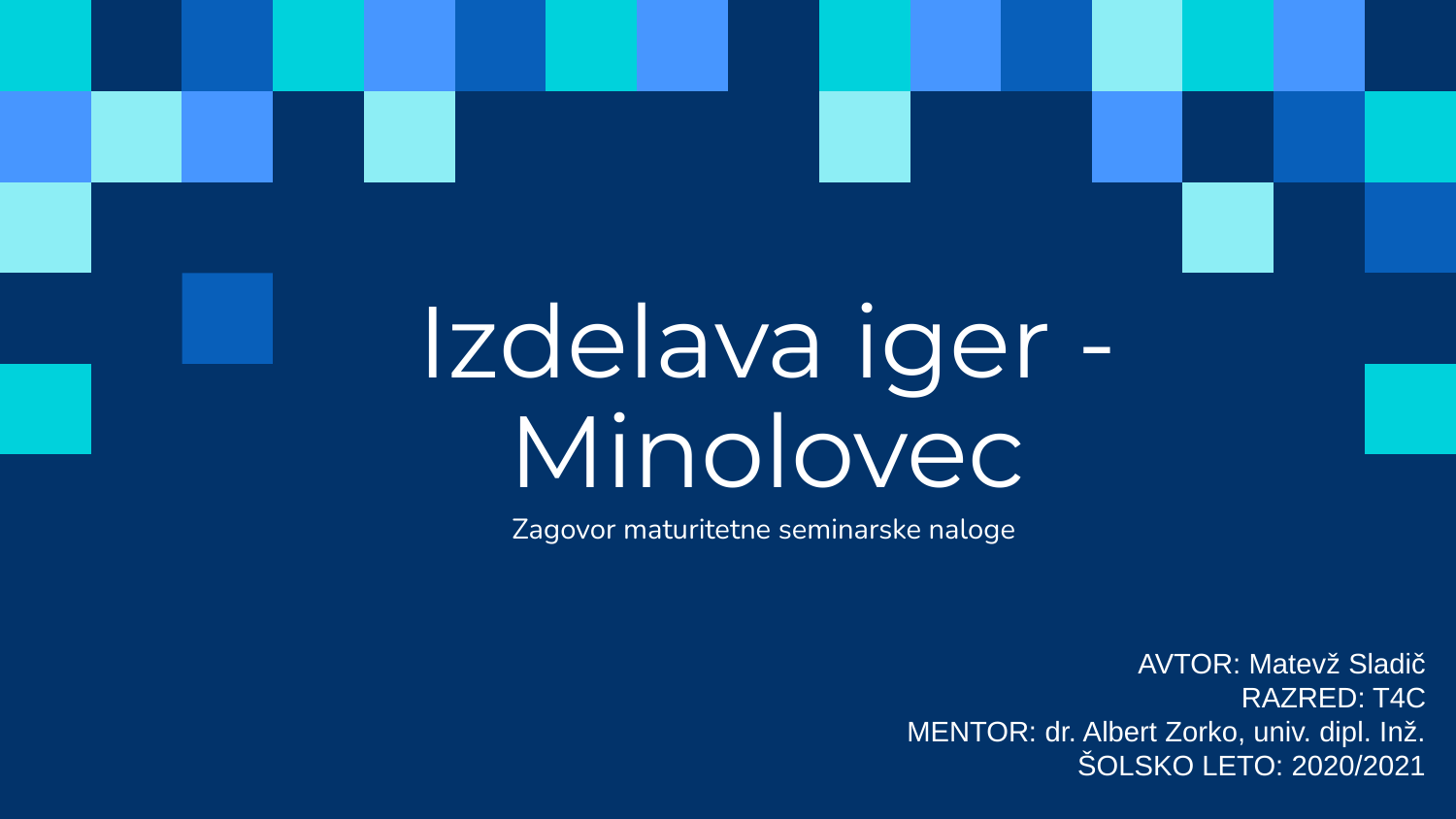

# Izdelava iger - Minolovec
Zagovor maturitetne seminarske naloge

AVTOR: Matevž Sladič
RAZRED: T4C
MENTOR: dr. Albert Zorko, univ. dipl. Inž.
ŠOLSKO LETO: 2020/2021